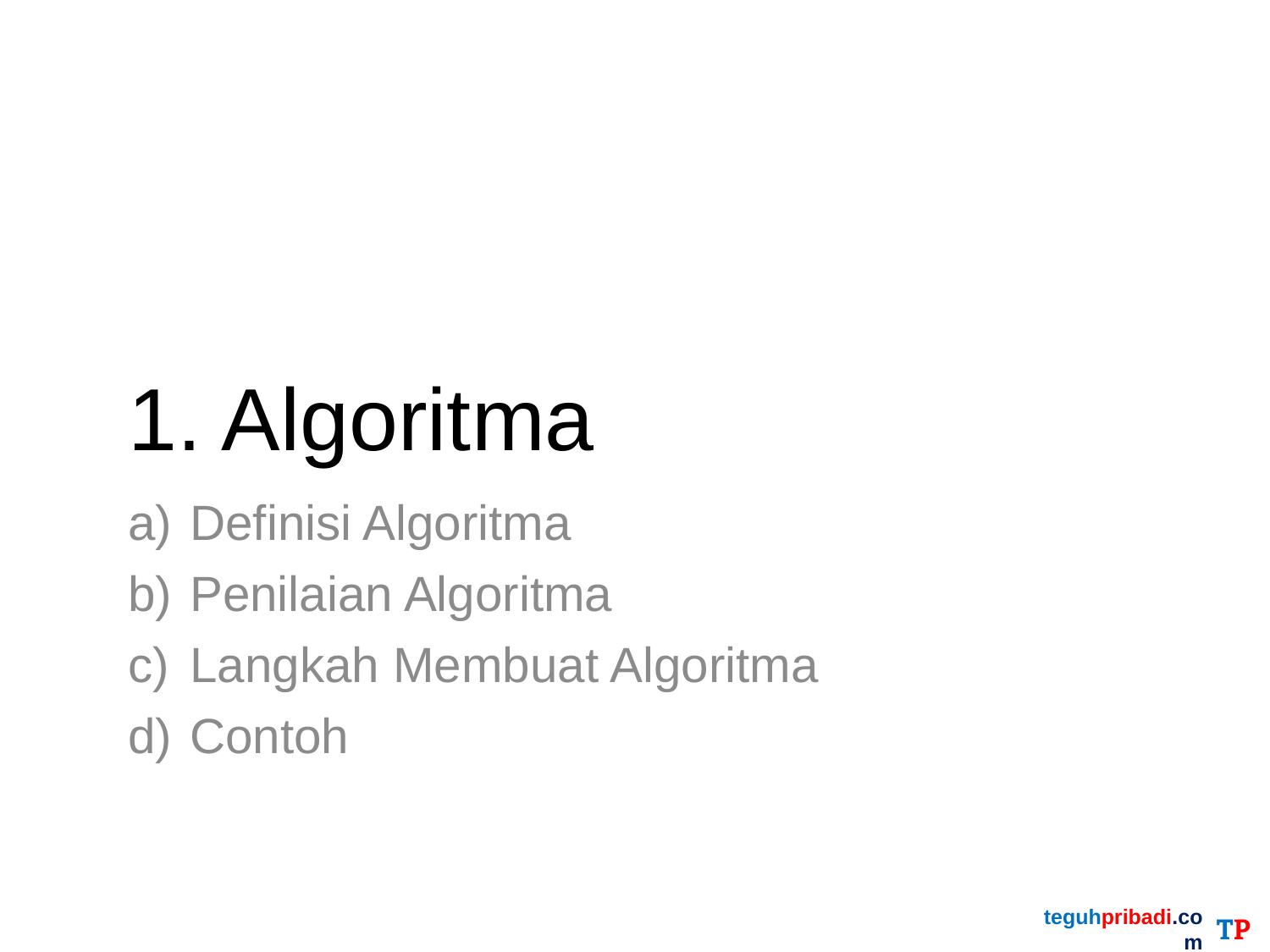

# 1. Algoritma
Definisi Algoritma
Penilaian Algoritma
Langkah Membuat Algoritma
Contoh